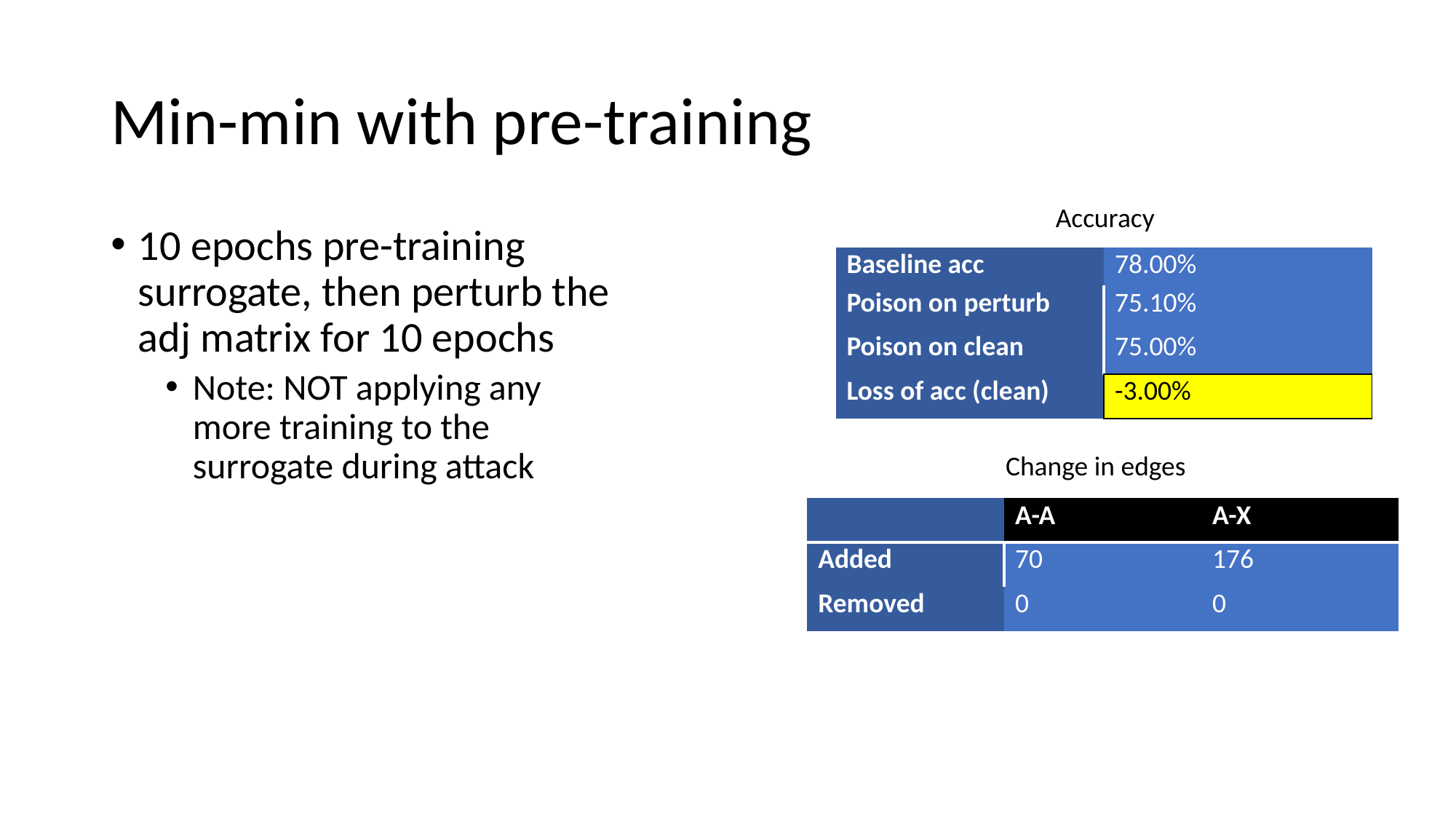

# Min-min with pre-training
Accuracy
10 epochs pre-training surrogate, then perturb the adj matrix for 10 epochs
Note: NOT applying any more training to the surrogate during attack
| Baseline acc | 78.00% |
| --- | --- |
| Poison on perturb | 75.10% |
| Poison on clean | 75.00% |
| Loss of acc (clean) | -3.00% |
Change in edges
|  | A-A | A-X |
| --- | --- | --- |
| Added | 70 | 176 |
| Removed | 0 | 0 |